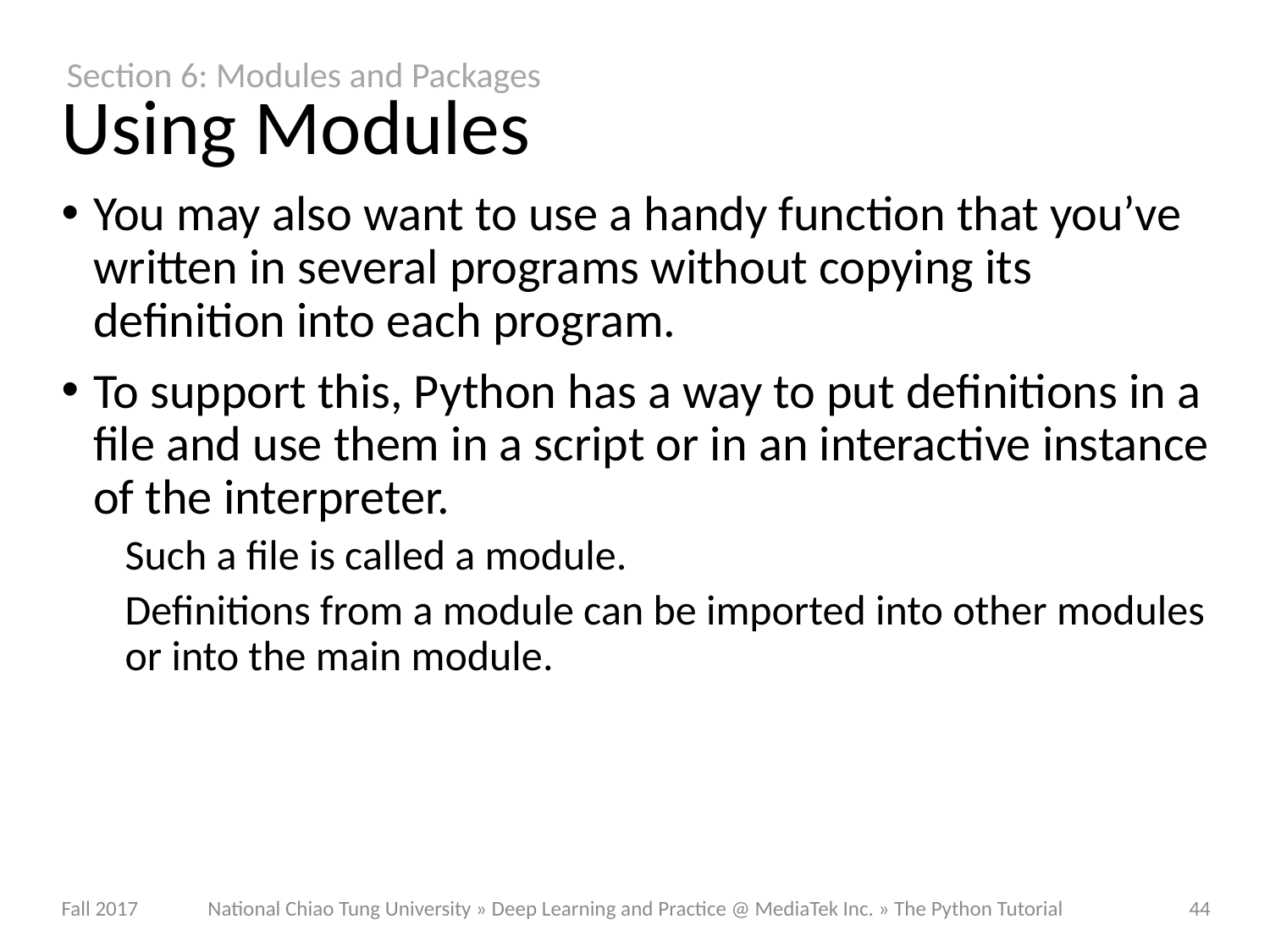

Section 6: Modules and Packages
# Using Modules
You may also want to use a handy function that you’ve written in several programs without copying its definition into each program.
To support this, Python has a way to put definitions in a file and use them in a script or in an interactive instance of the interpreter.
Such a file is called a module.
Definitions from a module can be imported into other modules or into the main module.

National Chiao Tung University » Deep Learning and Practice @ MediaTek Inc. » The Python Tutorial
Fall 2017
44